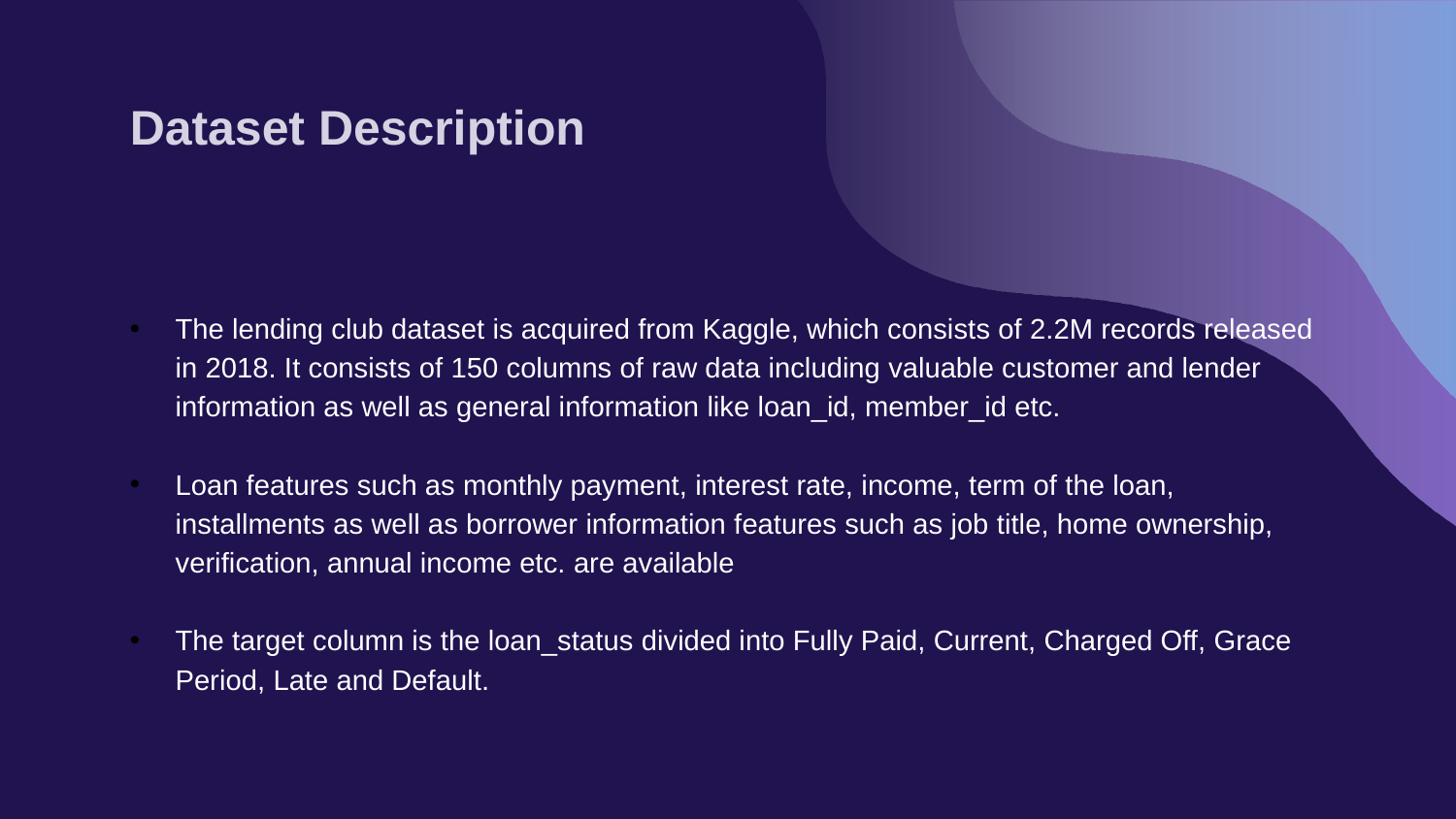

# Dataset Description
The lending club dataset is acquired from Kaggle, which consists of 2.2M records released in 2018. It consists of 150 columns of raw data including valuable customer and lender information as well as general information like loan_id, member_id etc.

Loan features such as monthly payment, interest rate, income, term of the loan, installments as well as borrower information features such as job title, home ownership, verification, annual income etc. are available

The target column is the loan_status divided into Fully Paid, Current, Charged Off, Grace Period, Late and Default.